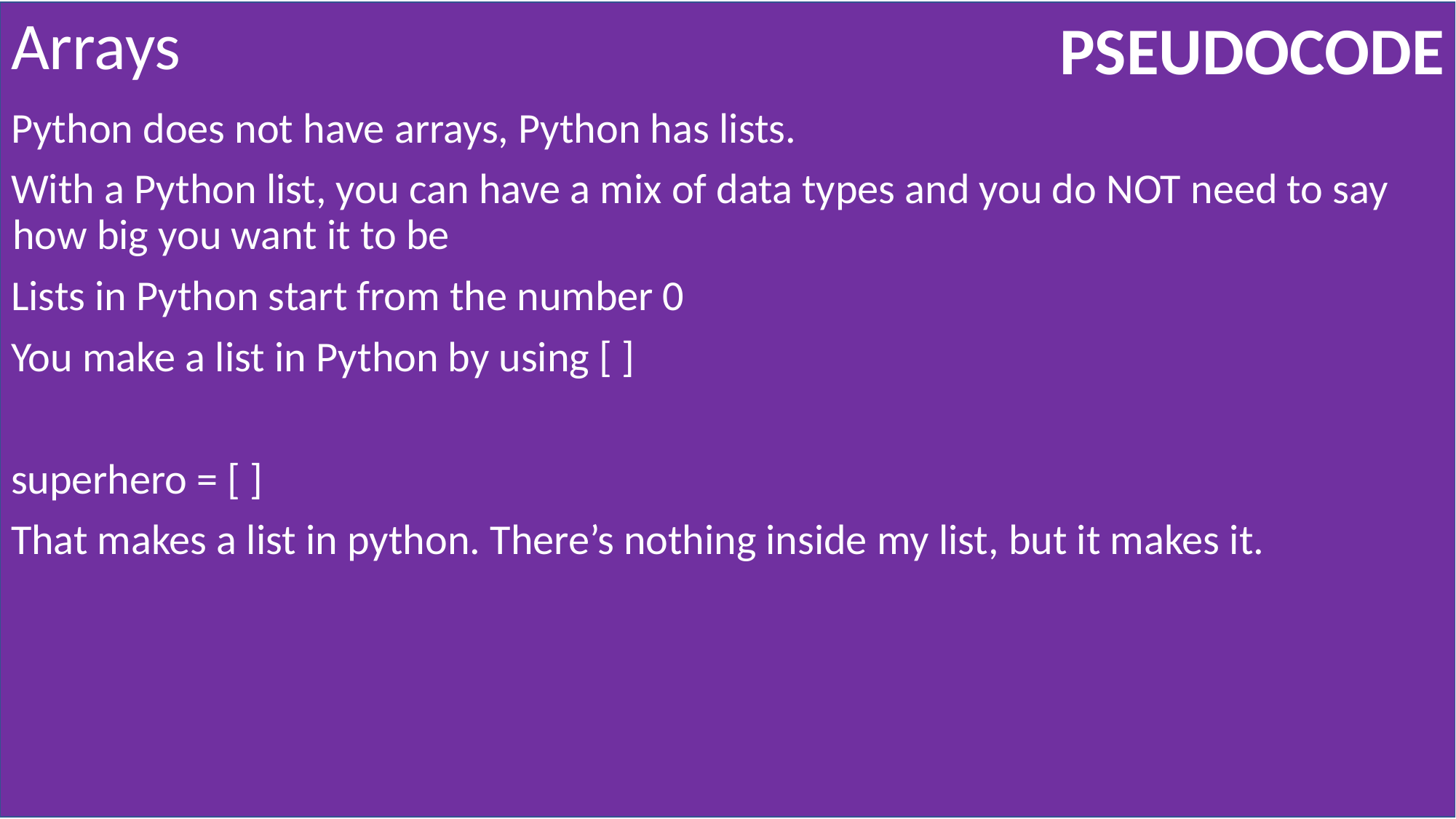

# Arrays
Python does not have arrays, Python has lists.
With a Python list, you can have a mix of data types and you do NOT need to say how big you want it to be
Lists in Python start from the number 0
You make a list in Python by using [ ]

superhero = [ ]
That makes a list in python. There’s nothing inside my list, but it makes it.